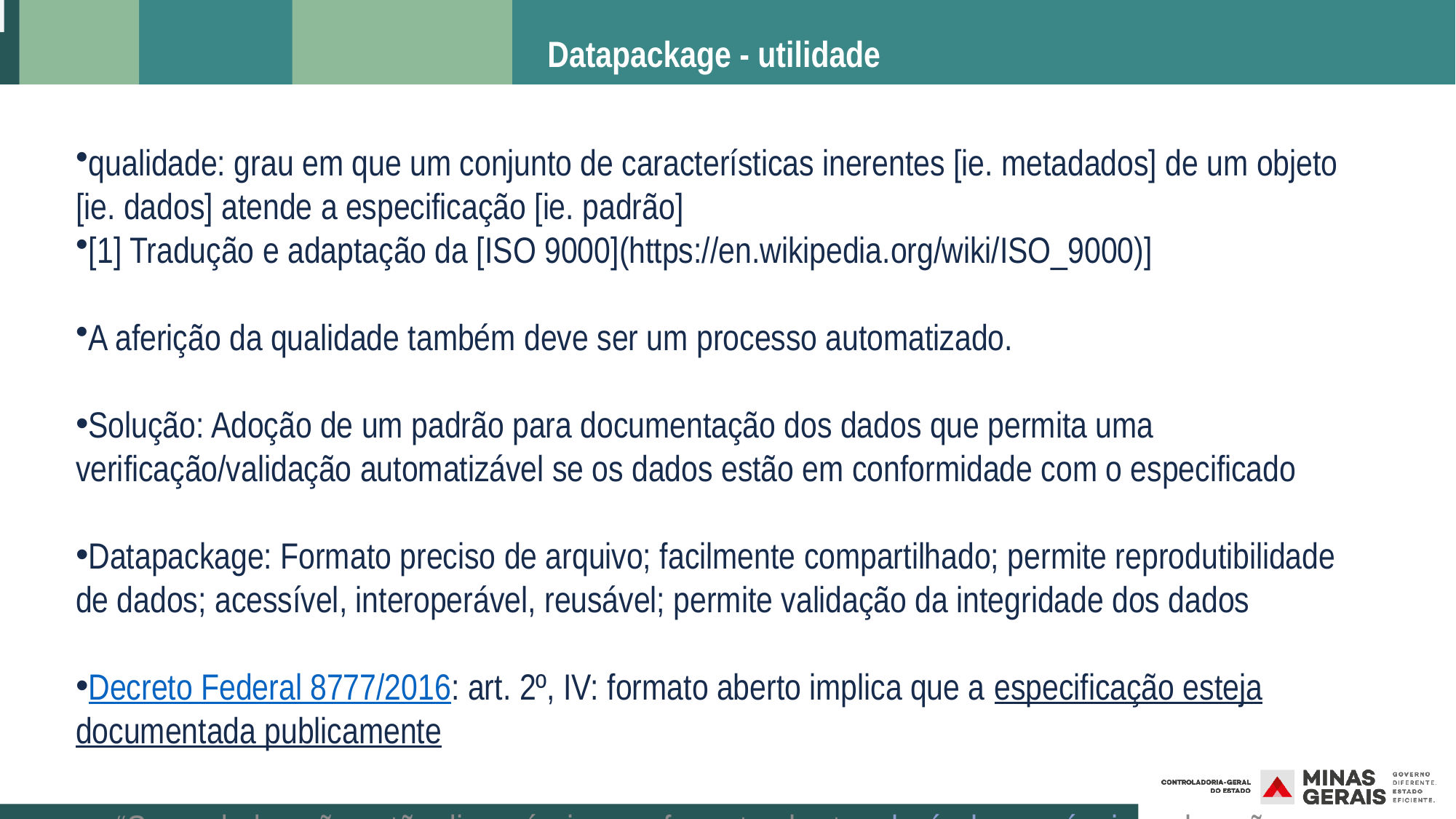

# Datapackage - utilidade
qualidade: grau em que um conjunto de características inerentes [ie. metadados] de um objeto [ie. dados] atende a especificação [ie. padrão]
[1] Tradução e adaptação da [ISO 9000](https://en.wikipedia.org/wiki/ISO_9000)]

A aferição da qualidade também deve ser um processo automatizado.

Solução: Adoção de um padrão para documentação dos dados que permita uma verificação/validação automatizável se os dados estão em conformidade com o especificado

Datapackage: Formato preciso de arquivo; facilmente compartilhado; permite reprodutibilidade de dados; acessível, interoperável, reusável; permite validação da integridade dos dados

Decreto Federal 8777/2016: art. 2º, IV: formato aberto implica que a especificação esteja documentada publicamente

“Se os dados não estão disponíveis num formato aberto e legível por máquina, eles não podem ser reutilizados.” (David Eaves/Opendata Charter - principles)